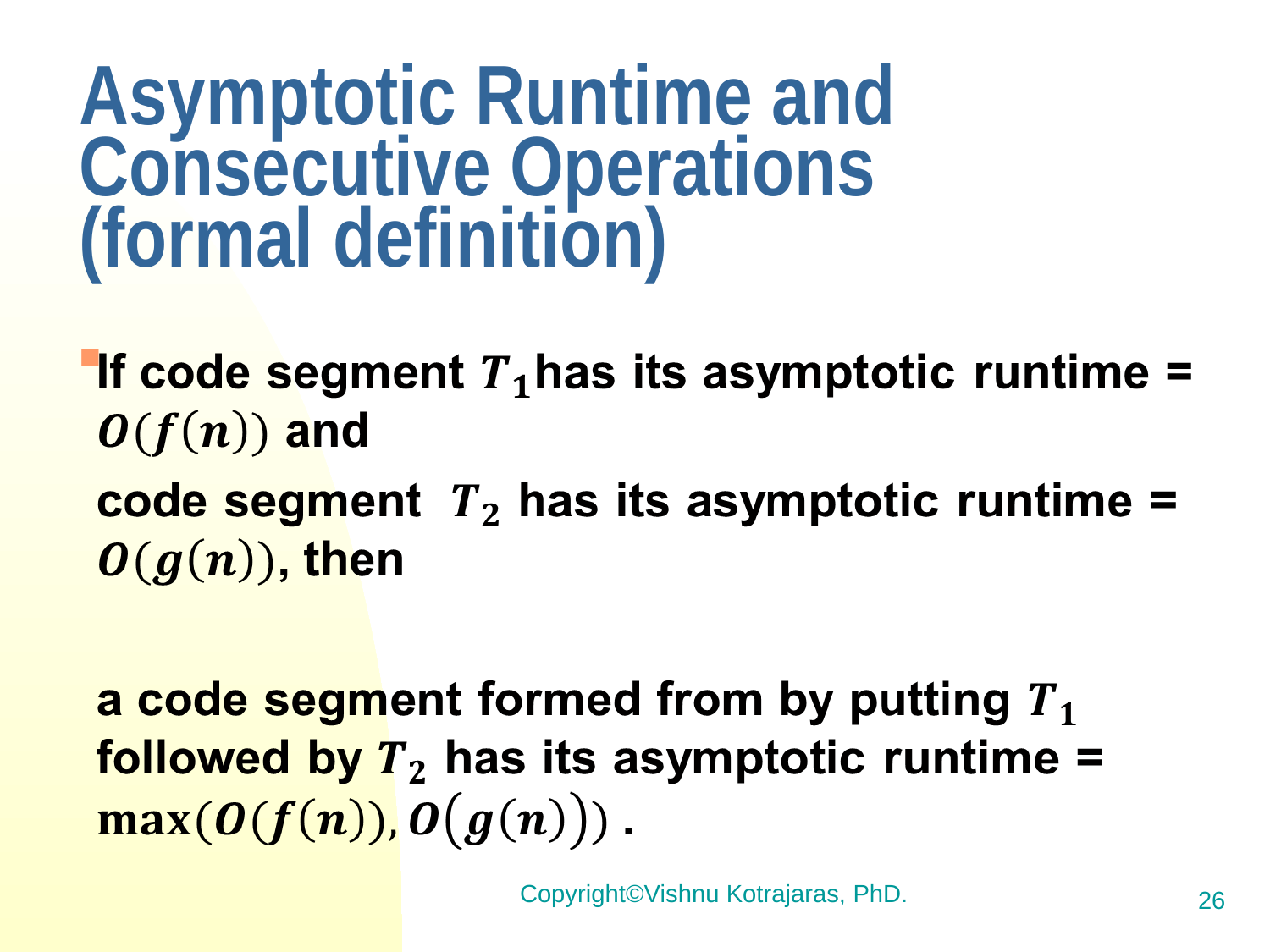

# Asymptotic Runtime and Consecutive Operations (formal definition)

Copyright©Vishnu Kotrajaras, PhD.
26